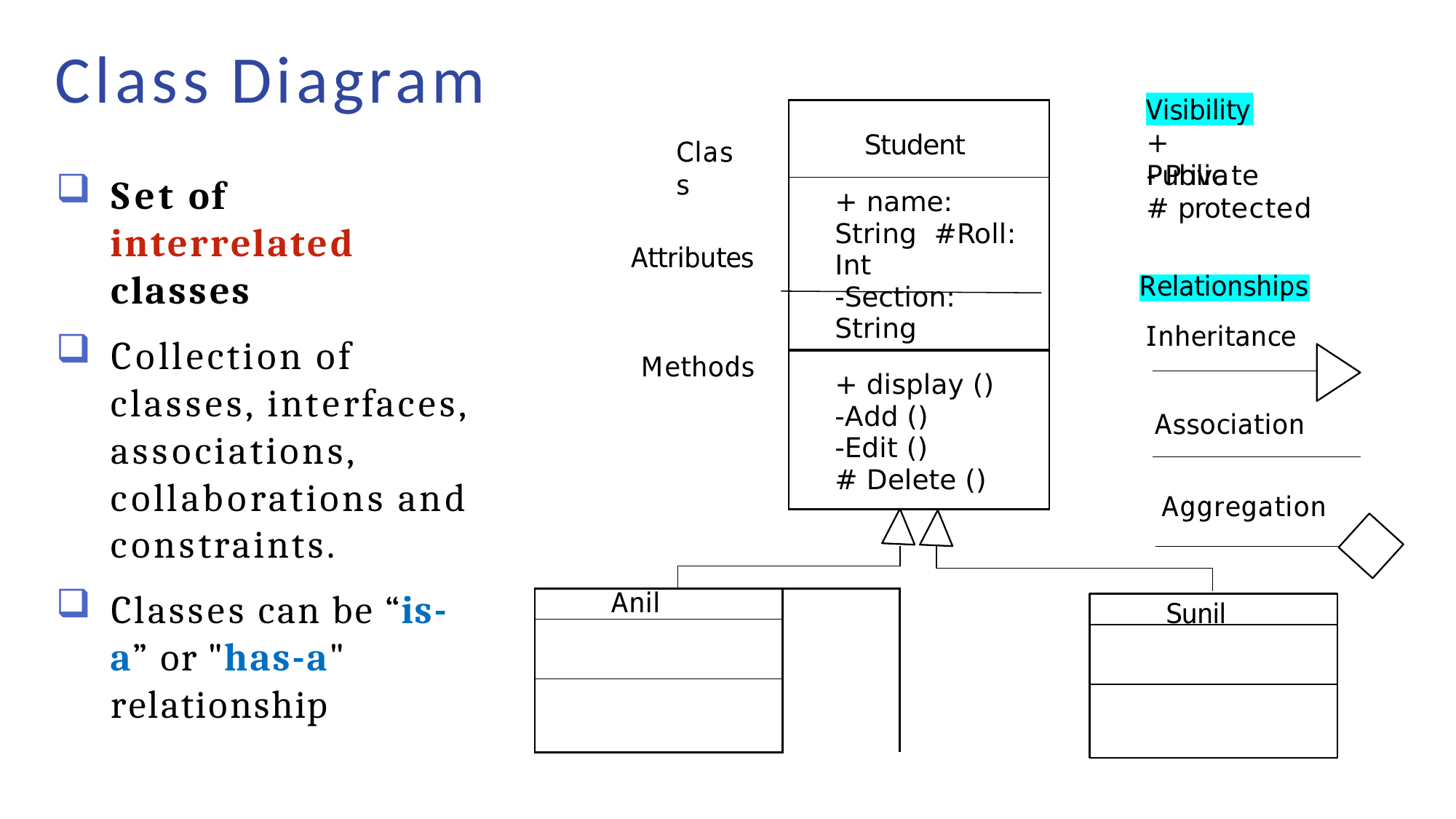

# Class Diagram
Visibility
| Student |
| --- |
| + name: String #Roll: Int -Section: String |
| + display () -Add () -Edit () # Delete () |
+ Public
Class
Set of interrelated classes
Collection of classes, interfaces, associations, collaborations and constraints.
Classes can be “is-a” or "has-a" relationship
- Private
# protected
Attributes
Relationships

Inheritance

Methods
Association

Aggregation

|  |  |  |
| --- | --- | --- |
|  |  |  |
| Anil |  |  |
|  |  |  |
|  |  |  |

Sunil